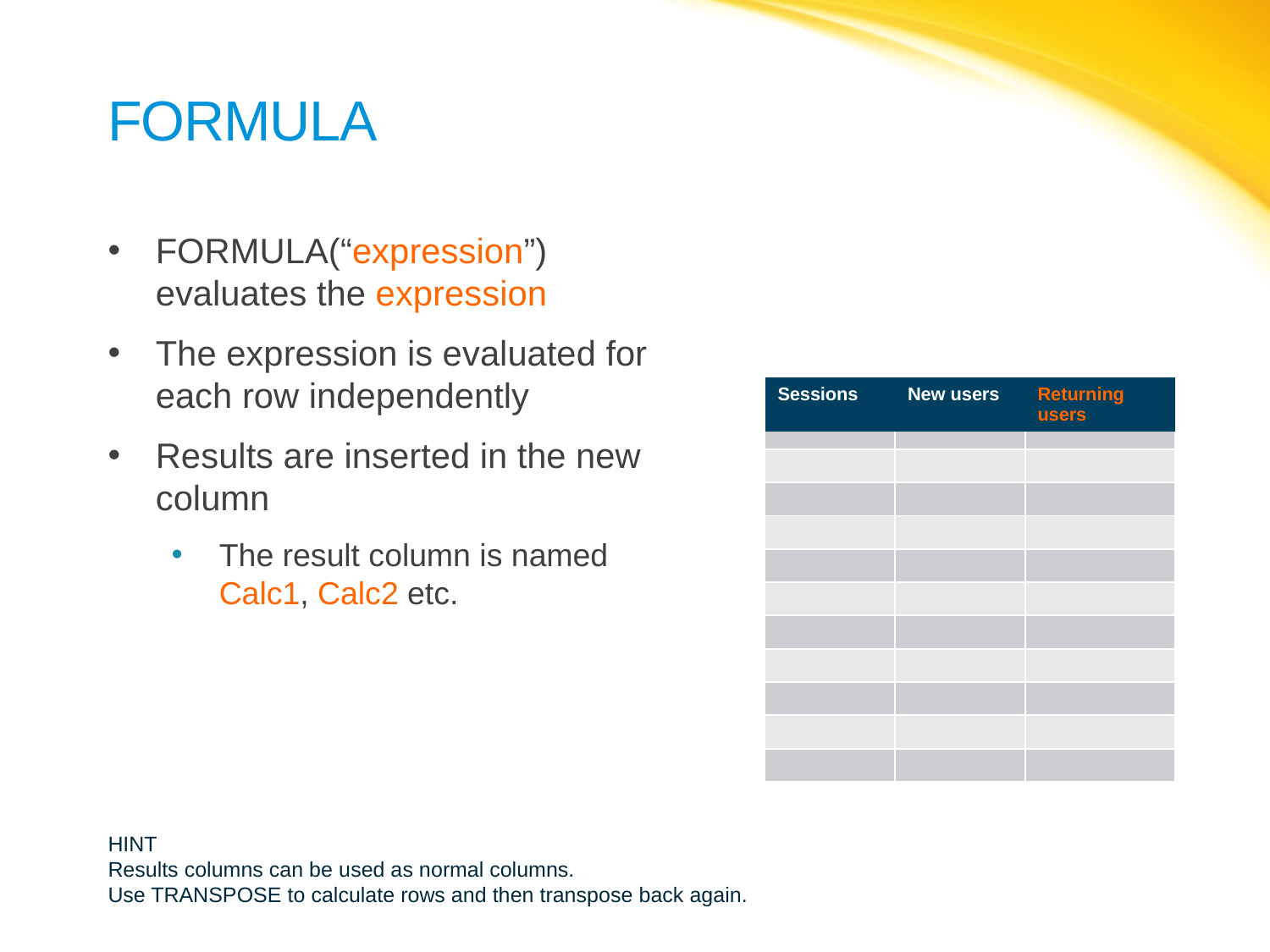

# FORMULA
FORMULA(“expression”) evaluates the expression
The expression is evaluated for each row independently
Results are inserted in the new column
The result column is named Calc1, Calc2 etc.

| Sessions | New users | Returning users |
| --- | --- | --- |
|  |  |  |
| --- | --- | --- |
|  |  |  |
|  |  |  |
|  |  |  |
|  |  |  |
|  |  |  |
|  |  |  |
|  |  |  |
|  |  |  |
|  |  |  |
|  |  |  |
HINT
Results columns can be used as normal columns.
Use TRANSPOSE to calculate rows and then transpose back again.